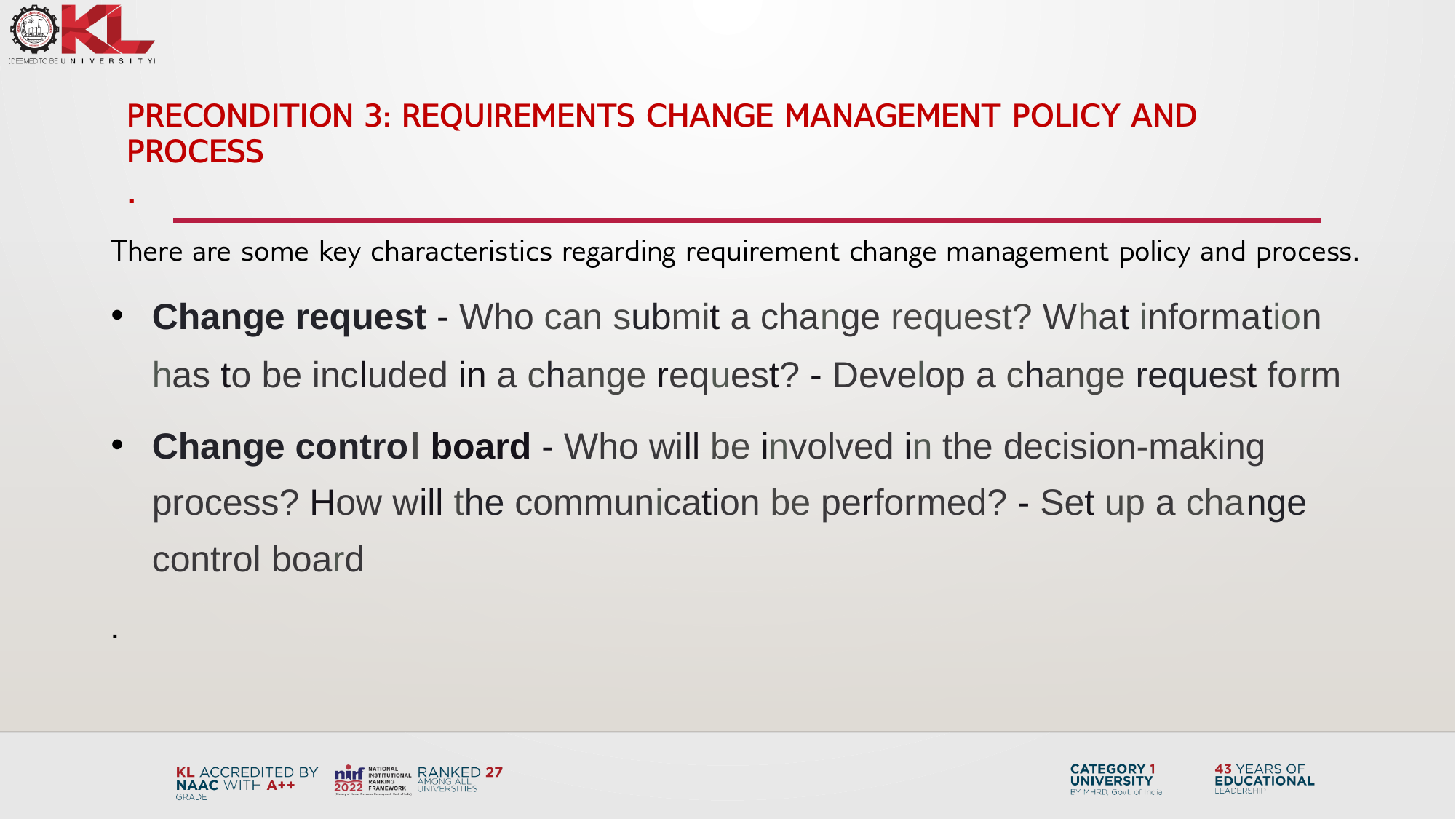

# Precondition 3: Requirements change management Policy and Process .
There are some key characteristics regarding requirement change management policy and process.
Change request - Who can submit a change request? What information has to be included in a change request? - Develop a change request form
Change control board - Who will be involved in the decision-making process? How will the communication be performed? - Set up a change control board
.